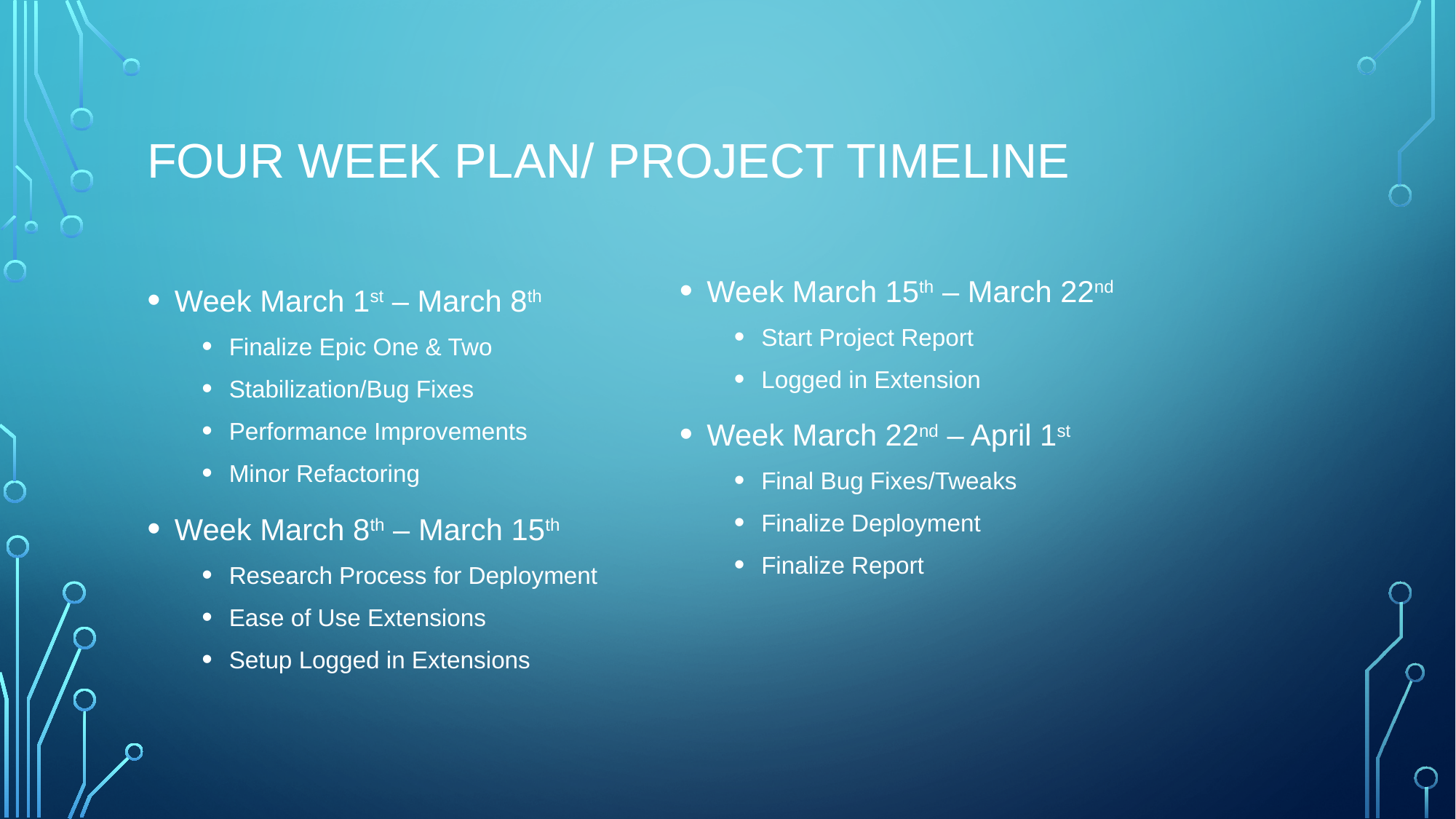

# Four Week Plan/ Project Timeline
Week March 15th – March 22nd
Start Project Report
Logged in Extension
Week March 22nd – April 1st
Final Bug Fixes/Tweaks
Finalize Deployment
Finalize Report

Week March 1st – March 8th
Finalize Epic One & Two
Stabilization/Bug Fixes
Performance Improvements
Minor Refactoring
Week March 8th – March 15th
Research Process for Deployment
Ease of Use Extensions
Setup Logged in Extensions